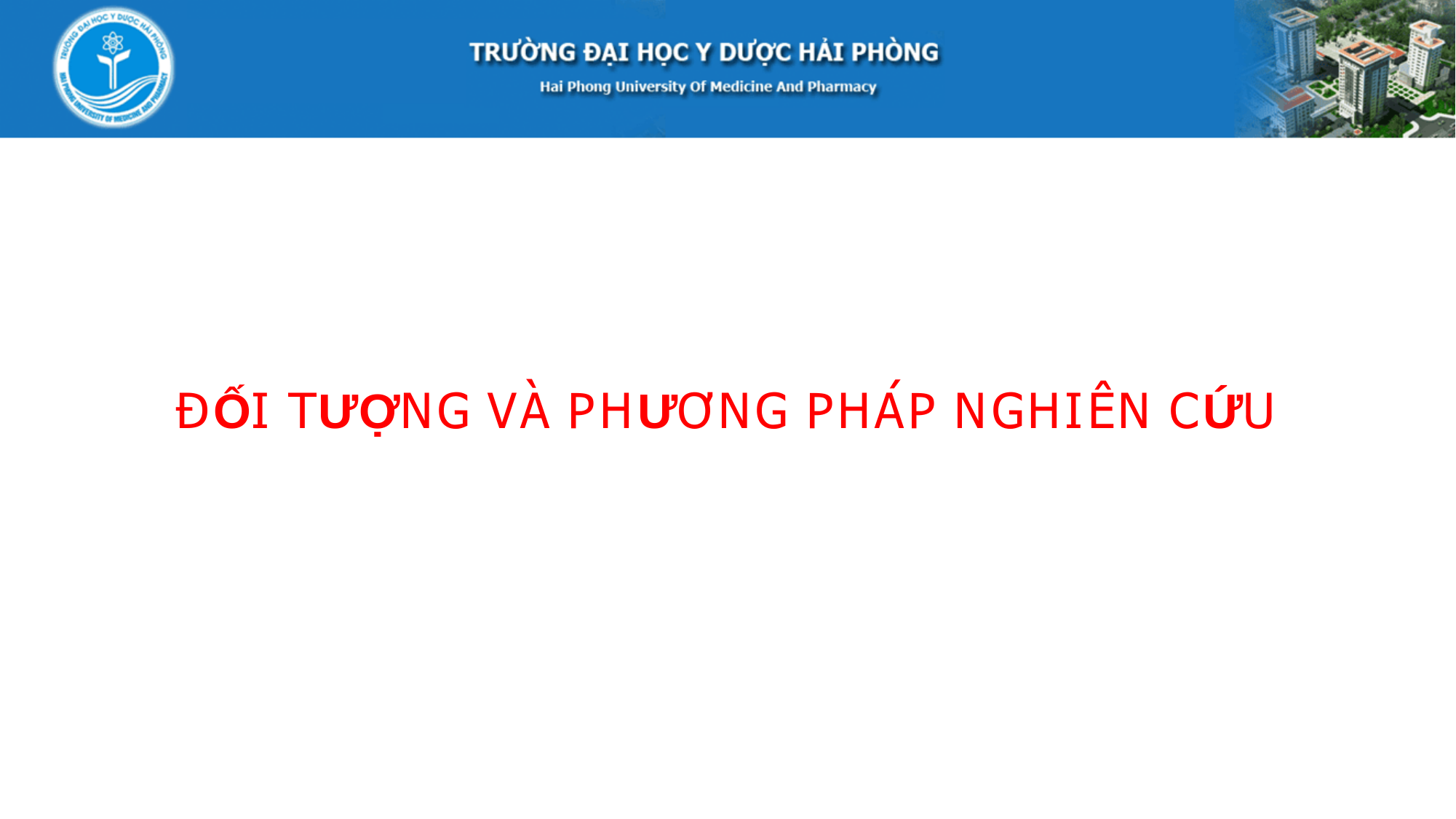

ĐỐI TƯỢNG VÀ PHƯƠNG PHÁP NGHIÊN CỨU